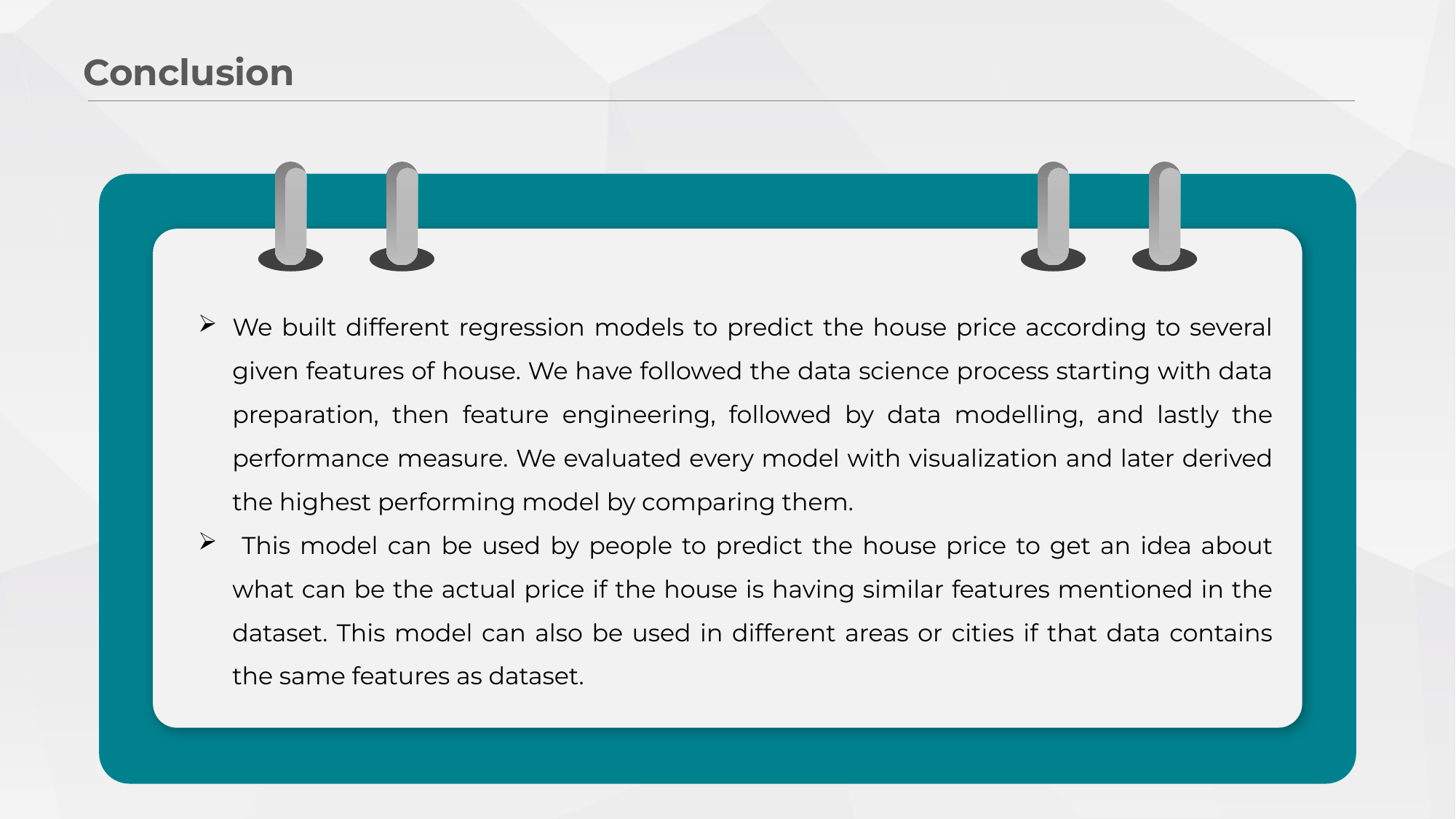

Conclusion

We built different regression models to predict the house price according to several given features of house. We have followed the data science process starting with data preparation, then feature engineering, followed by data modelling, and lastly the performance measure. We evaluated every model with visualization and later derived the highest performing model by comparing them.
 This model can be used by people to predict the house price to get an idea about what can be the actual price if the house is having similar features mentioned in the dataset. This model can also be used in different areas or cities if that data contains the same features as dataset.